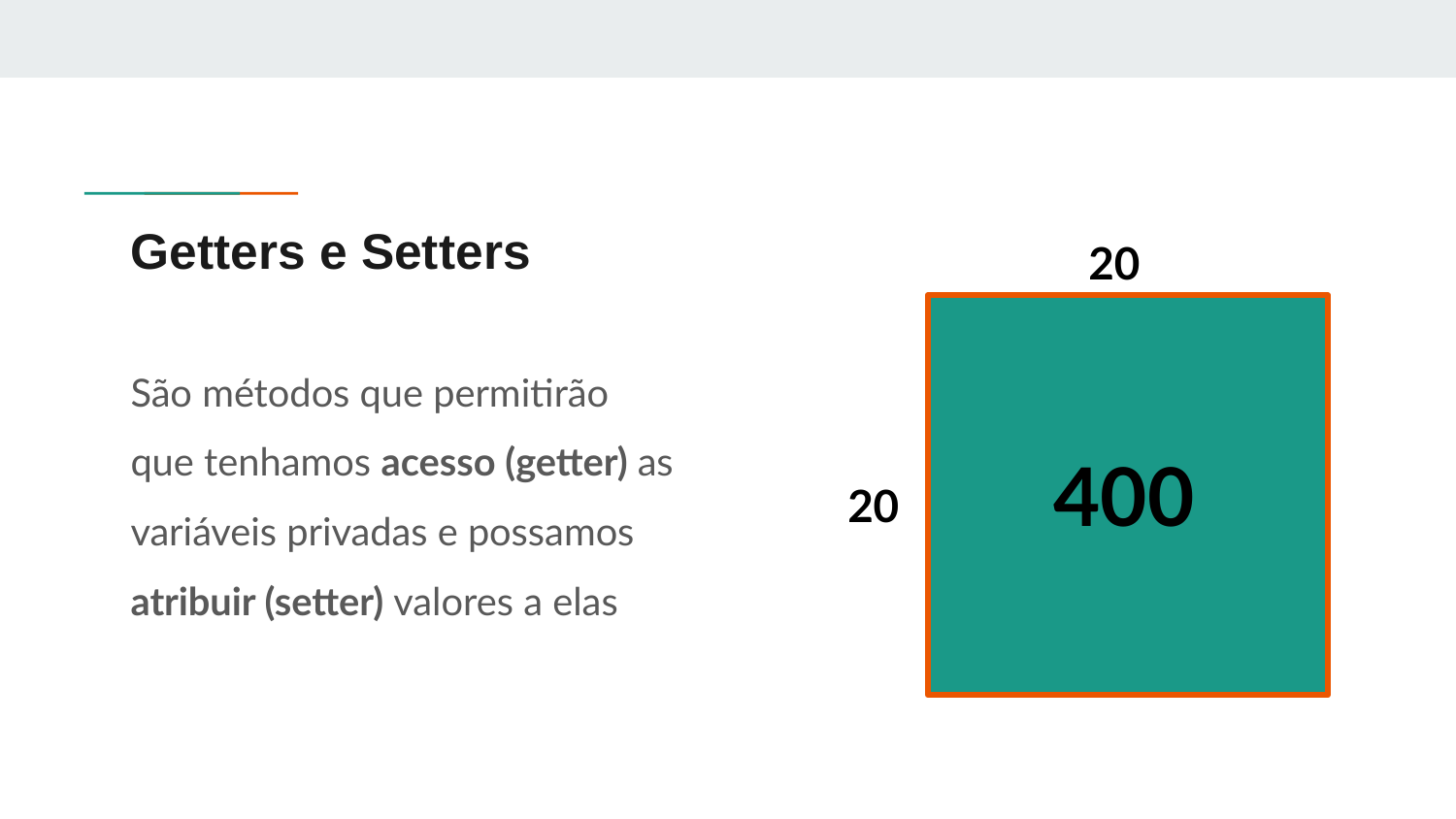

# Getters e Setters

20

São métodos que permitirão que tenhamos acesso (getter) as variáveis privadas e possamos atribuir (setter) valores a elas
400
20